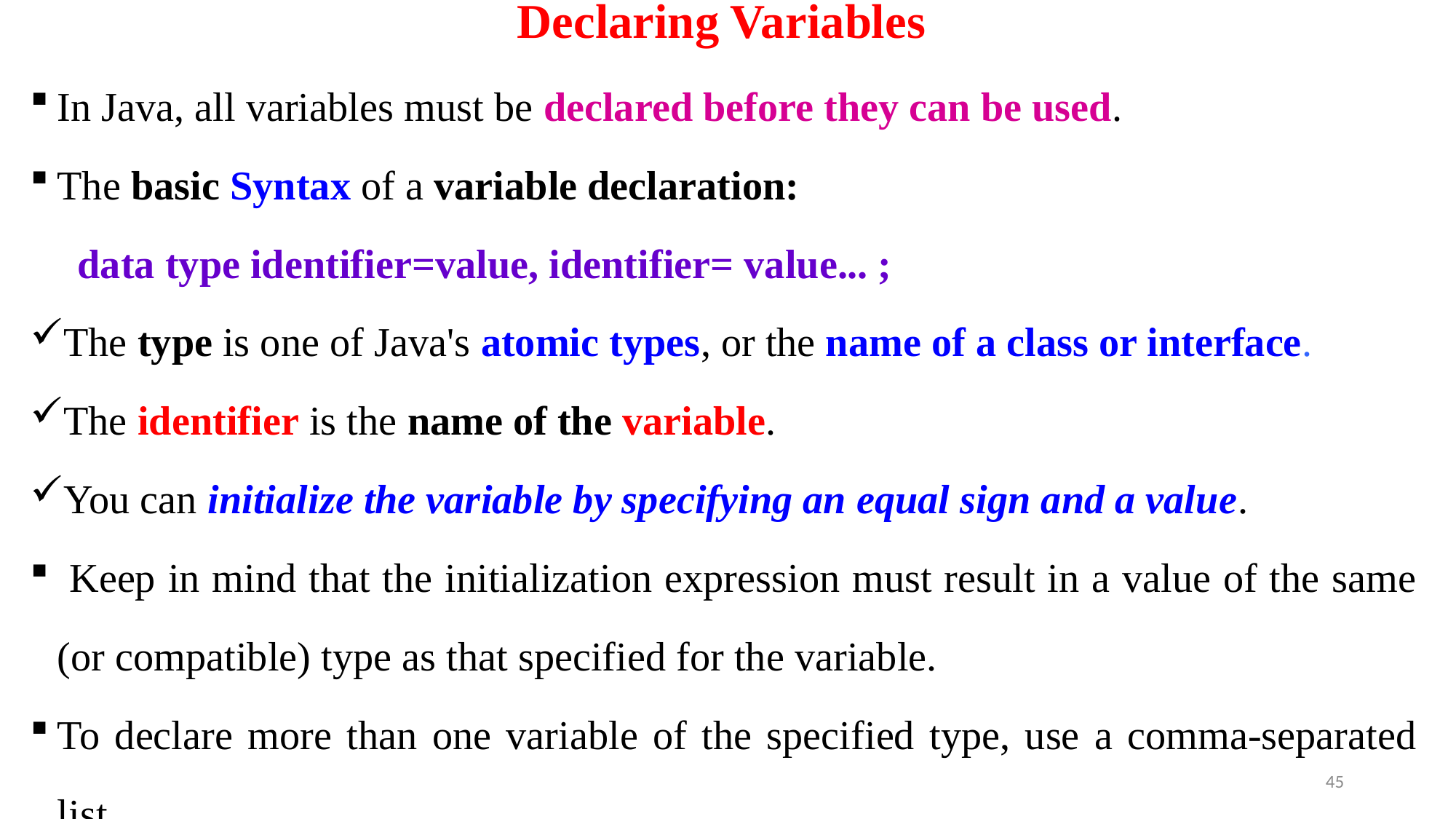

# Declaring Variables
In Java, all variables must be declared before they can be used.
The basic Syntax of a variable declaration:
	  data type identifier=value, identifier= value... ;
The type is one of Java's atomic types, or the name of a class or interface.
The identifier is the name of the variable.
You can initialize the variable by specifying an equal sign and a value.
 Keep in mind that the initialization expression must result in a value of the same (or compatible) type as that specified for the variable.
To declare more than one variable of the specified type, use a comma-separated list.

45